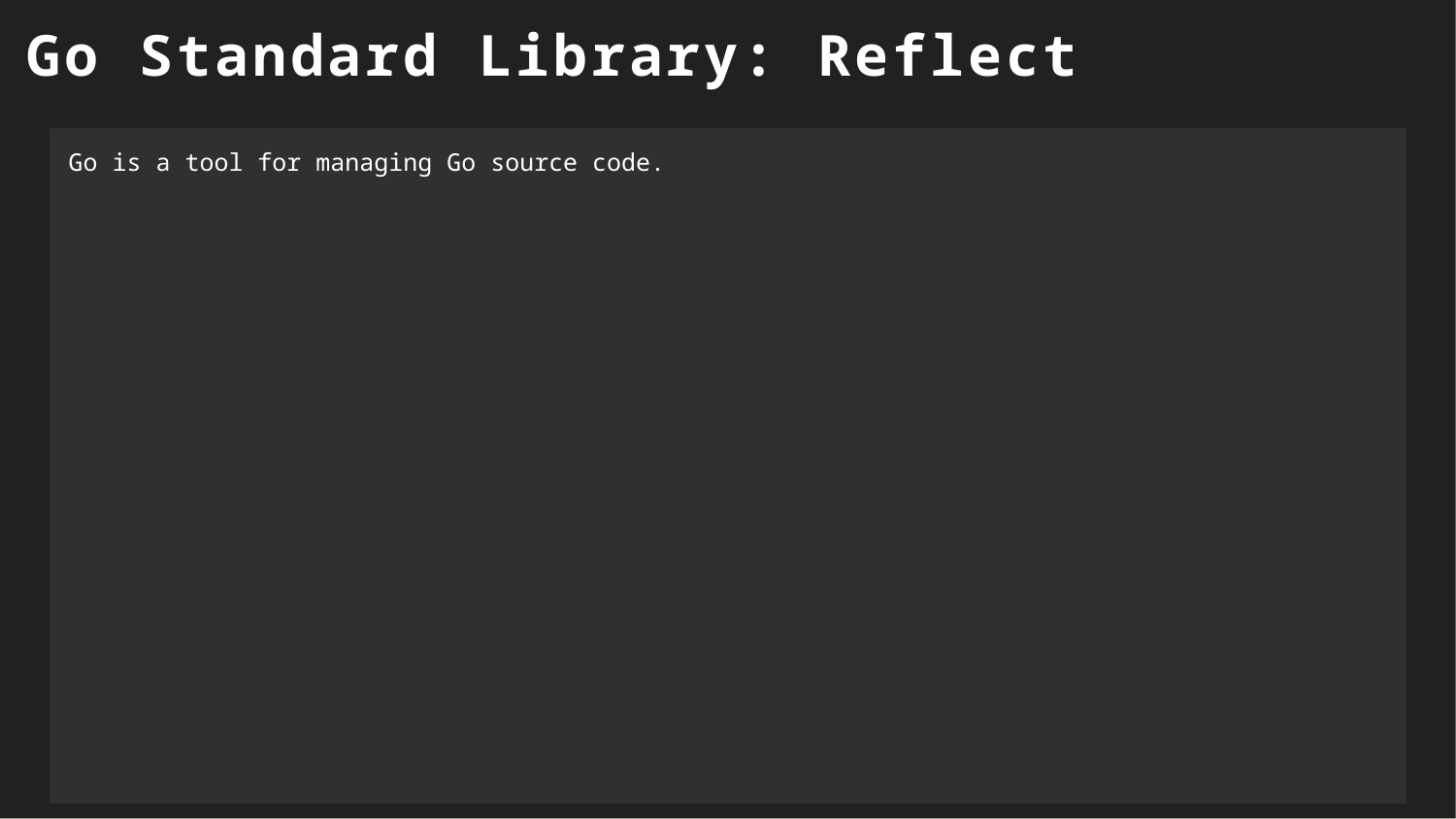

Go Standard Library: Reflect

Go is a tool for managing Go source code.